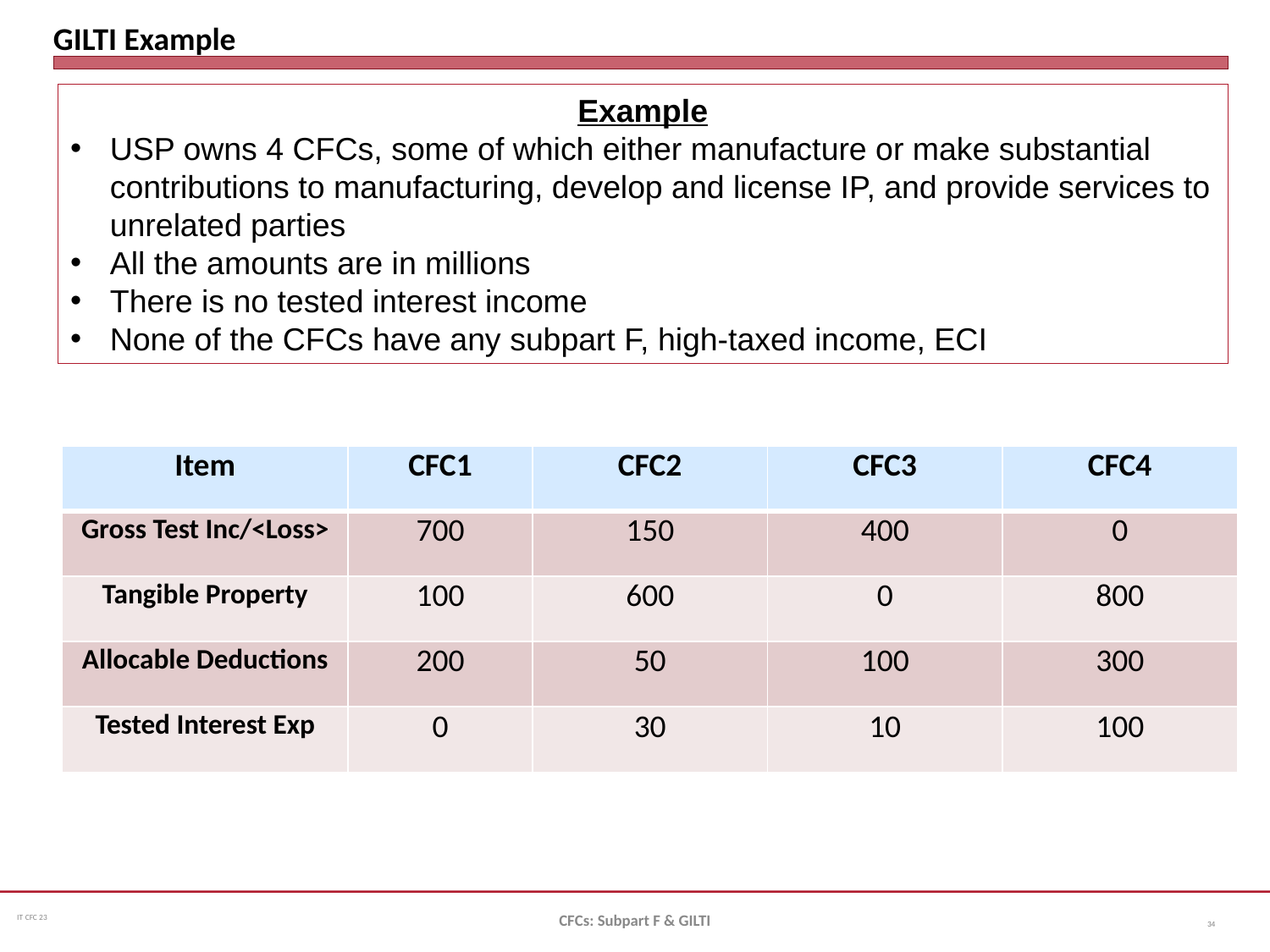

# GILTI Example
Example
USP owns 4 CFCs, some of which either manufacture or make substantial contributions to manufacturing, develop and license IP, and provide services to unrelated parties
All the amounts are in millions
There is no tested interest income
None of the CFCs have any subpart F, high-taxed income, ECI
| Item | CFC1 | CFC2 | CFC3 | CFC4 |
| --- | --- | --- | --- | --- |
| Gross Test Inc/<Loss> | 700 | 150 | 400 | 0 |
| Tangible Property | 100 | 600 | 0 | 800 |
| Allocable Deductions | 200 | 50 | 100 | 300 |
| Tested Interest Exp | 0 | 30 | 10 | 100 |
CFCs: Subpart F & GILTI
34